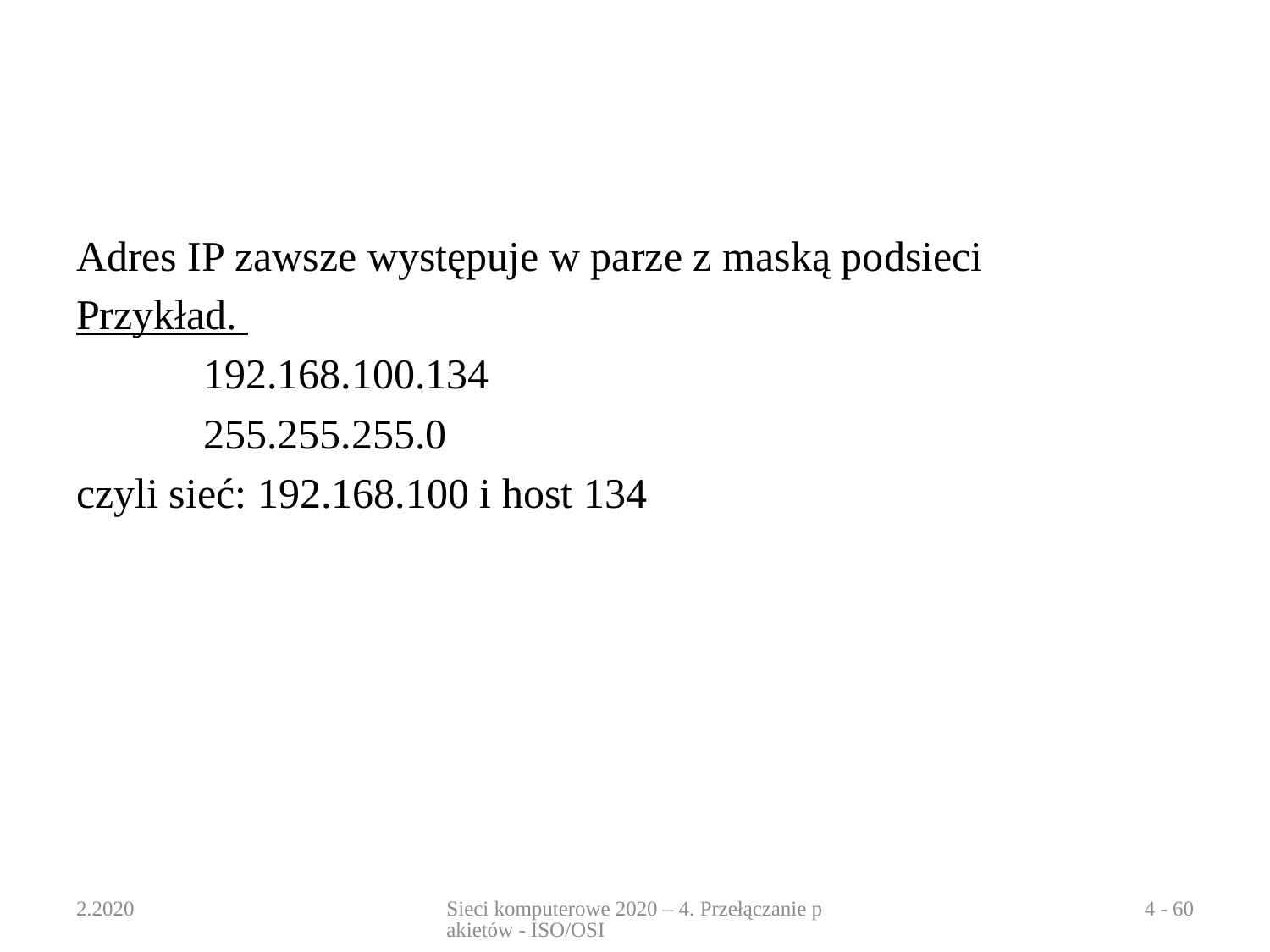

#
Adres IP zawsze występuje w parze z maską podsieci
Przykład.
	192.168.100.134
	255.255.255.0
czyli sieć: 192.168.100 i host 134

2.2020
Sieci komputerowe 2020 – 4. Przełączanie pakietów - ISO/OSI
4 - 60